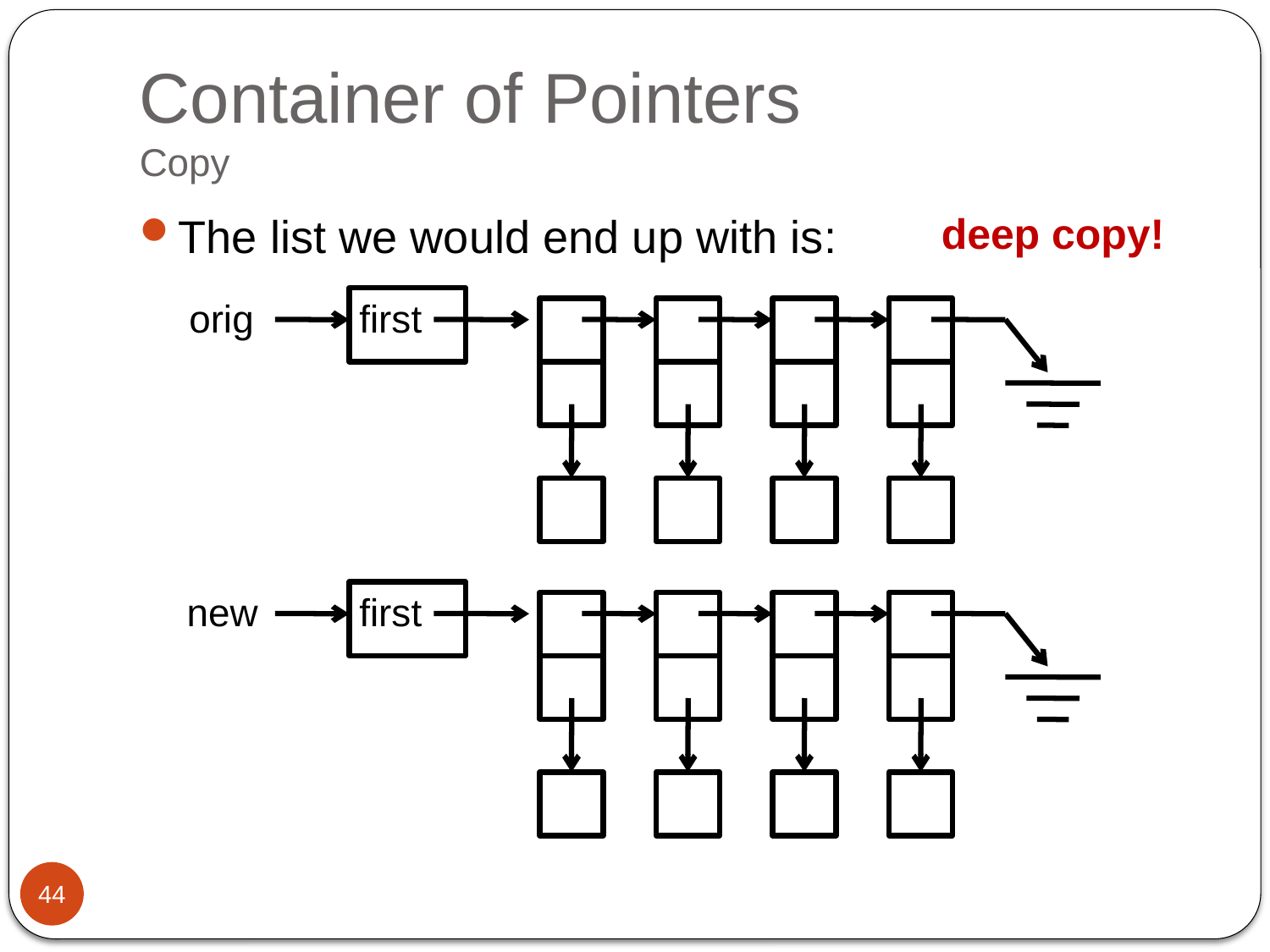

# Container of Pointers Copy
deep copy!
The list we would end up with is:
orig
first

new
first

44